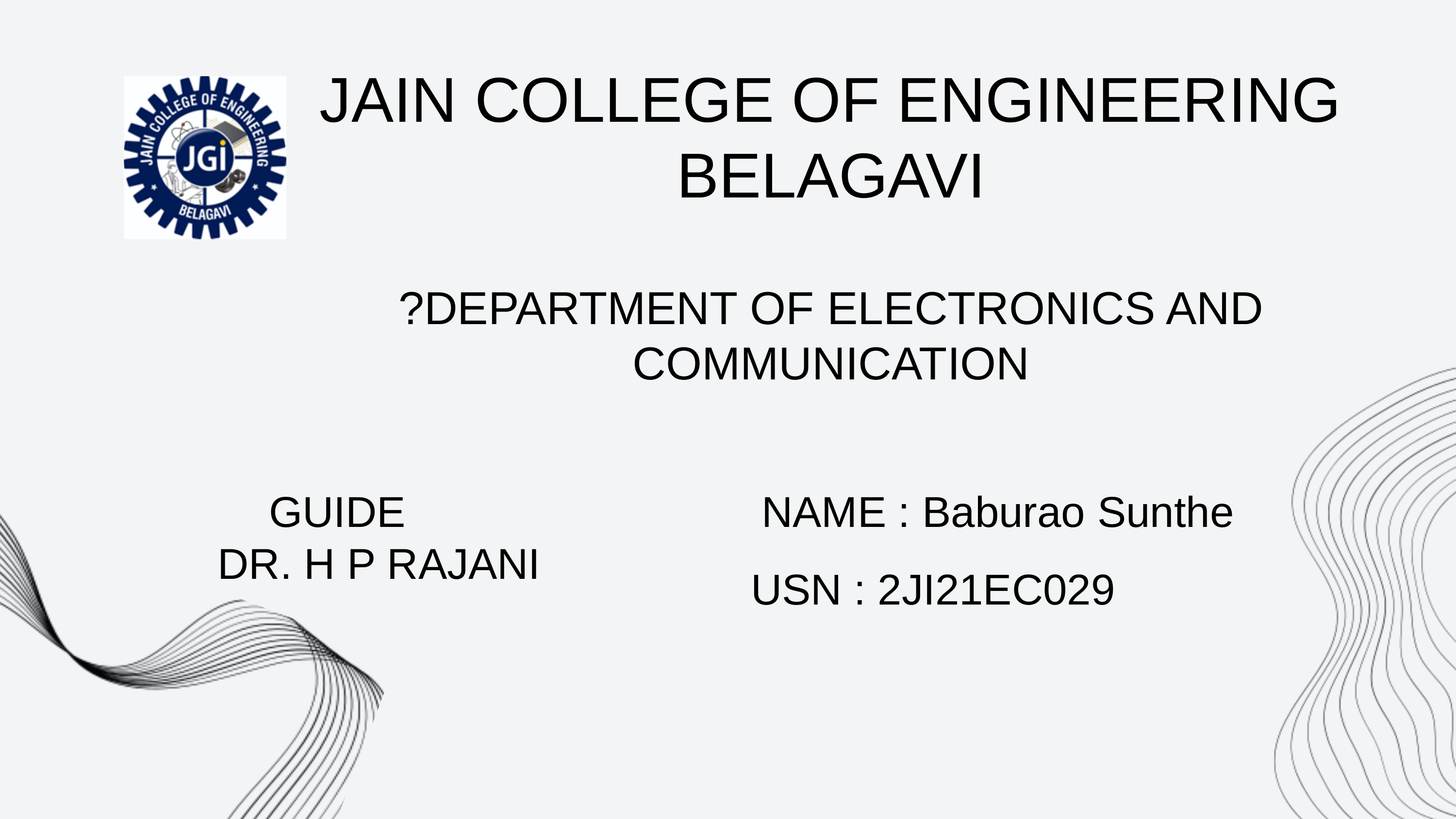

JAIN COLLEGE OF ENGINEERING BELAGAVI

?DEPARTMENT OF ELECTRONICS AND COMMUNICATION

GUIDE
       DR. H P RAJANI
NAME : Baburao Sunthe

USN : 2JI21EC029